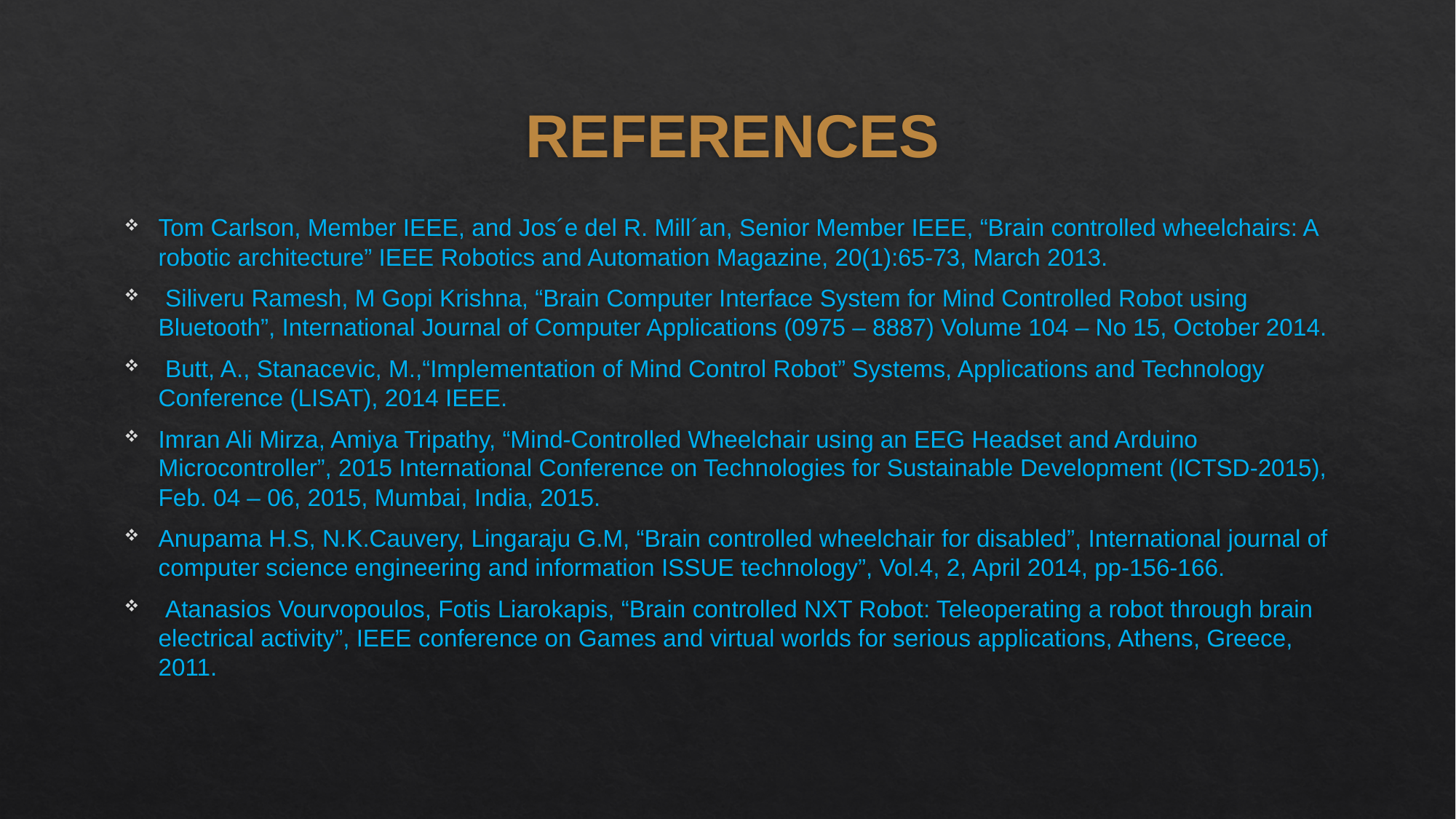

# REFERENCES
Tom Carlson, Member IEEE, and Jos´e del R. Mill´an, Senior Member IEEE, “Brain controlled wheelchairs: A robotic architecture” IEEE Robotics and Automation Magazine, 20(1):65-73, March 2013.
 Siliveru Ramesh, M Gopi Krishna, “Brain Computer Interface System for Mind Controlled Robot using Bluetooth”, International Journal of Computer Applications (0975 – 8887) Volume 104 – No 15, October 2014.
 Butt, A., Stanacevic, M.,“Implementation of Mind Control Robot” Systems, Applications and Technology Conference (LISAT), 2014 IEEE.
Imran Ali Mirza, Amiya Tripathy, “Mind-Controlled Wheelchair using an EEG Headset and Arduino Microcontroller”, 2015 International Conference on Technologies for Sustainable Development (ICTSD-2015), Feb. 04 – 06, 2015, Mumbai, India, 2015.
Anupama H.S, N.K.Cauvery, Lingaraju G.M, “Brain controlled wheelchair for disabled”, International journal of computer science engineering and information ISSUE technology”, Vol.4, 2, April 2014, pp-156-166.
 Atanasios Vourvopoulos, Fotis Liarokapis, “Brain controlled NXT Robot: Teleoperating a robot through brain electrical activity”, IEEE conference on Games and virtual worlds for serious applications, Athens, Greece, 2011.